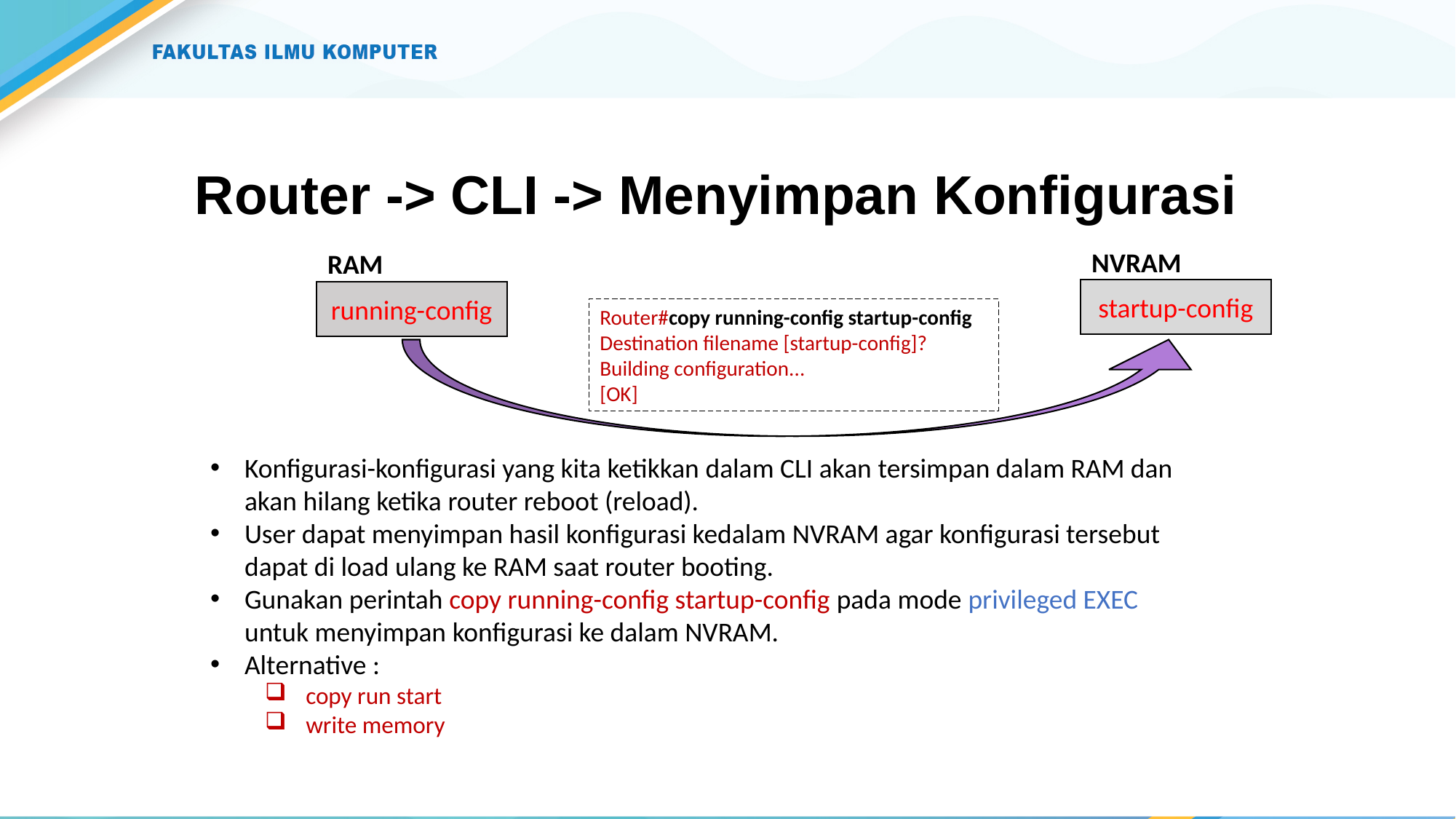

# Router -> CLI -> Menyimpan Konfigurasi
NVRAM
startup-config
RAM
running-config
Router#copy running-config startup-config
Destination filename [startup-config]?
Building configuration...
[OK]

Konfigurasi-konfigurasi yang kita ketikkan dalam CLI akan tersimpan dalam RAM dan akan hilang ketika router reboot (reload).
User dapat menyimpan hasil konfigurasi kedalam NVRAM agar konfigurasi tersebut dapat di load ulang ke RAM saat router booting.
Gunakan perintah copy running-config startup-config pada mode privileged EXEC untuk menyimpan konfigurasi ke dalam NVRAM.
Alternative :
copy run start
write memory